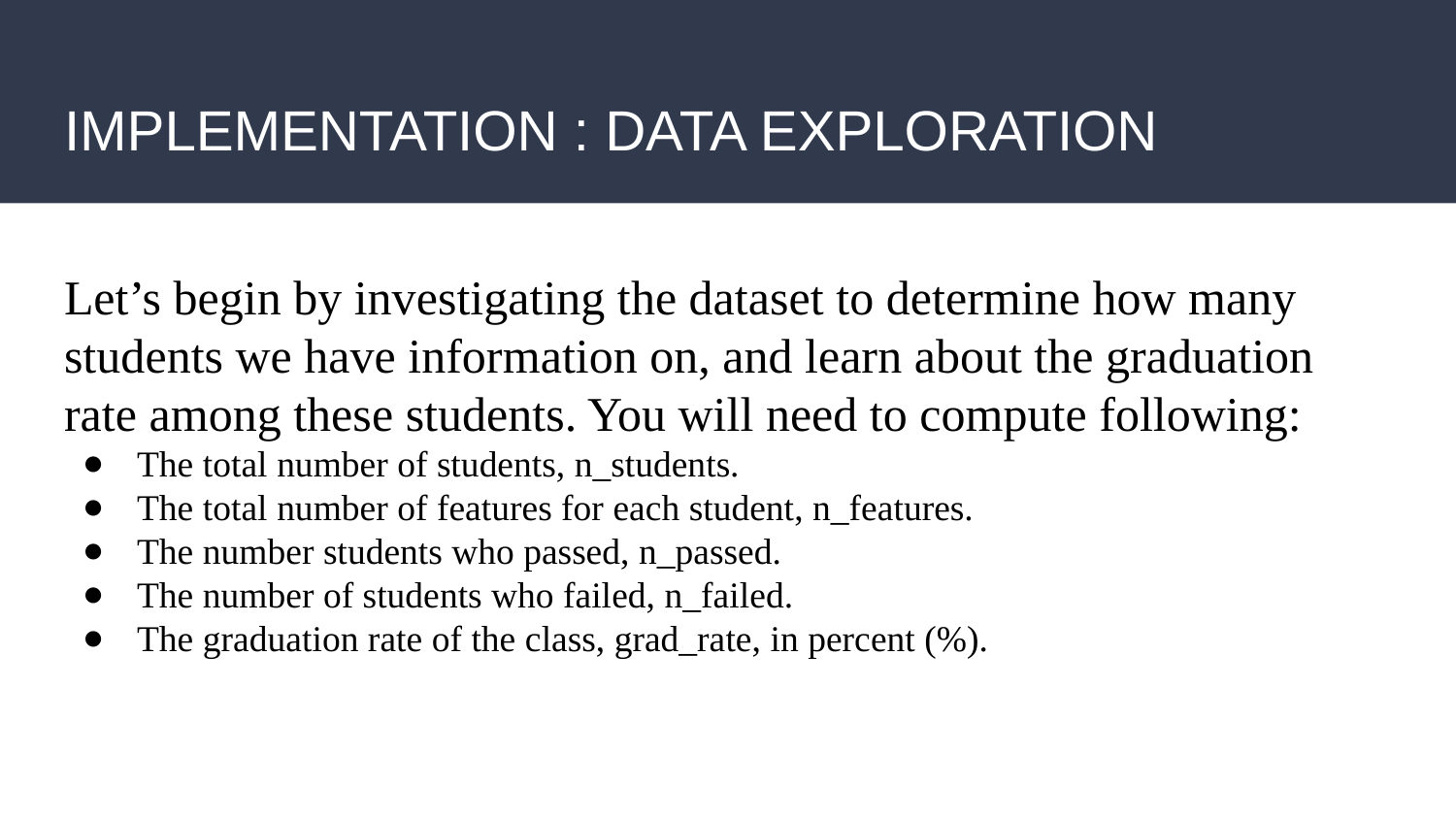

# IMPLEMENTATION : DATA EXPLORATION
Let’s begin by investigating the dataset to determine how many students we have information on, and learn about the graduation rate among these students. You will need to compute following:
The total number of students, n_students.
The total number of features for each student, n_features.
The number students who passed, n_passed.
The number of students who failed, n_failed.
The graduation rate of the class, grad_rate, in percent (%).